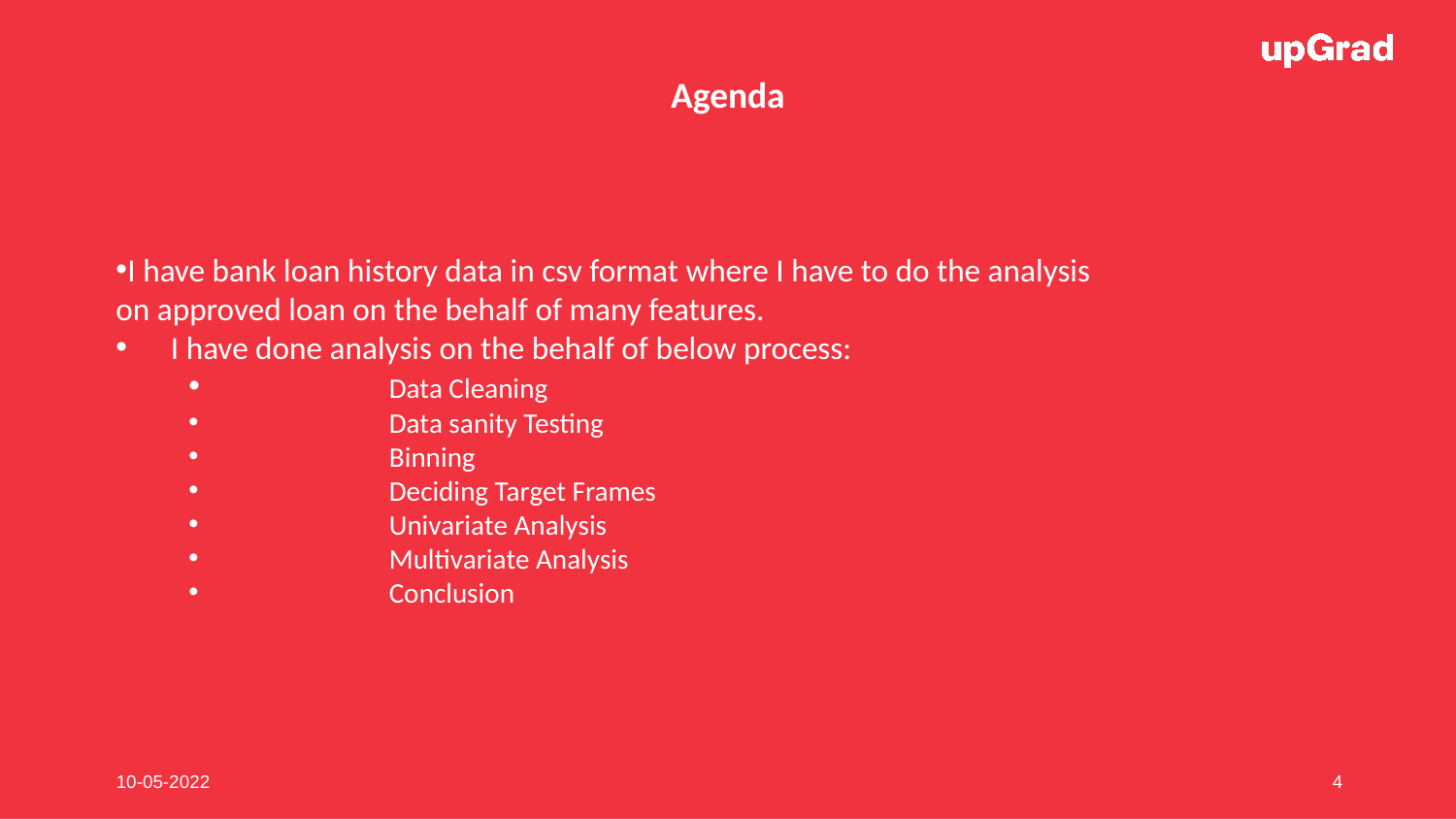

Agenda
I have bank loan history data in csv format where I have to do the analysis on approved loan on the behalf of many features.
I have done analysis on the behalf of below process:
	Data Cleaning
	Data sanity Testing
	Binning
	Deciding Target Frames
	Univariate Analysis
	Multivariate Analysis
	Conclusion
10-05-2022
4